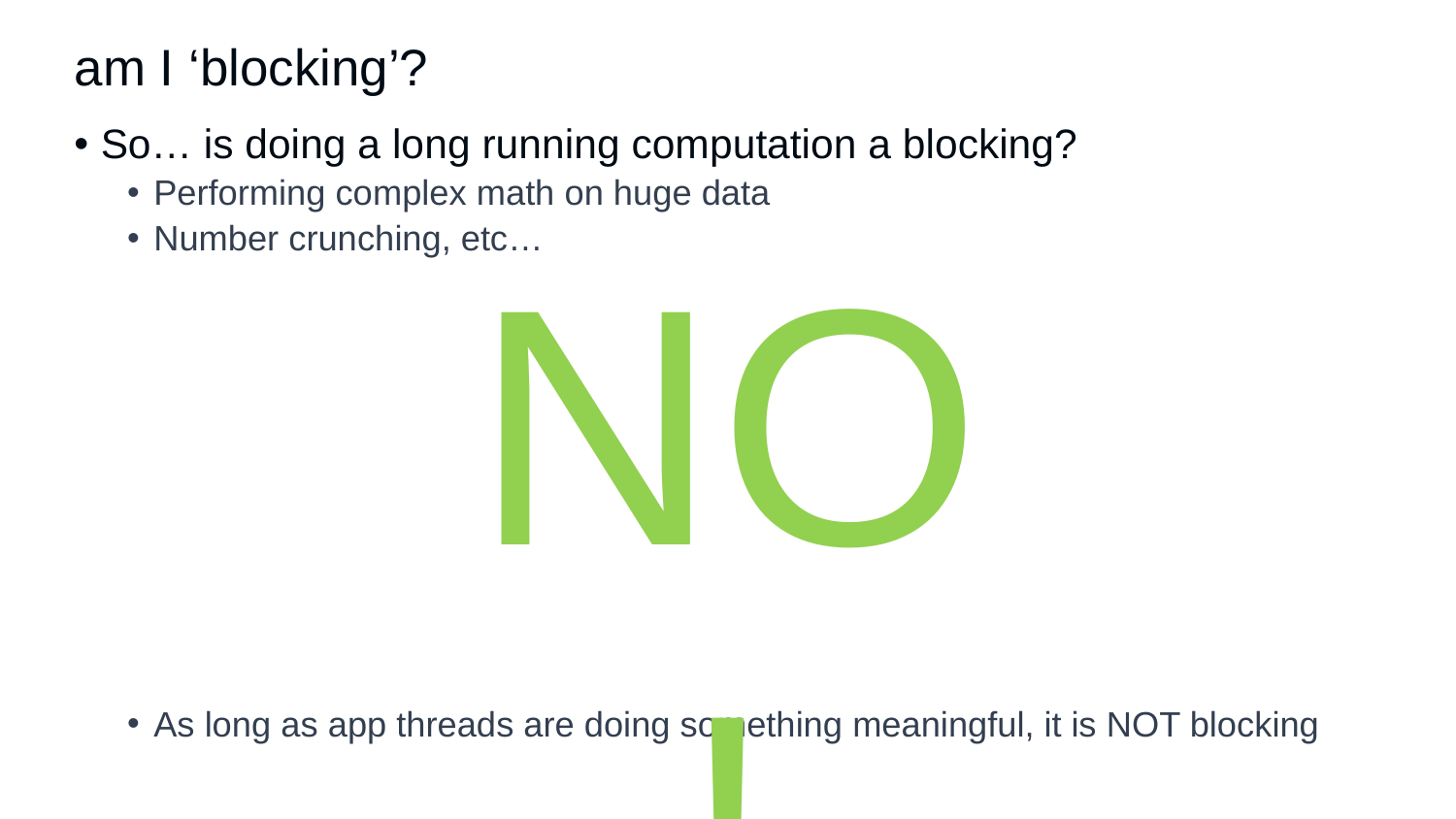

# am I ‘blocking’?
So… is doing a long running computation a blocking?
Performing complex math on huge data
Number crunching, etc…

As long as app threads are doing something meaningful, it is NOT blocking

NO!